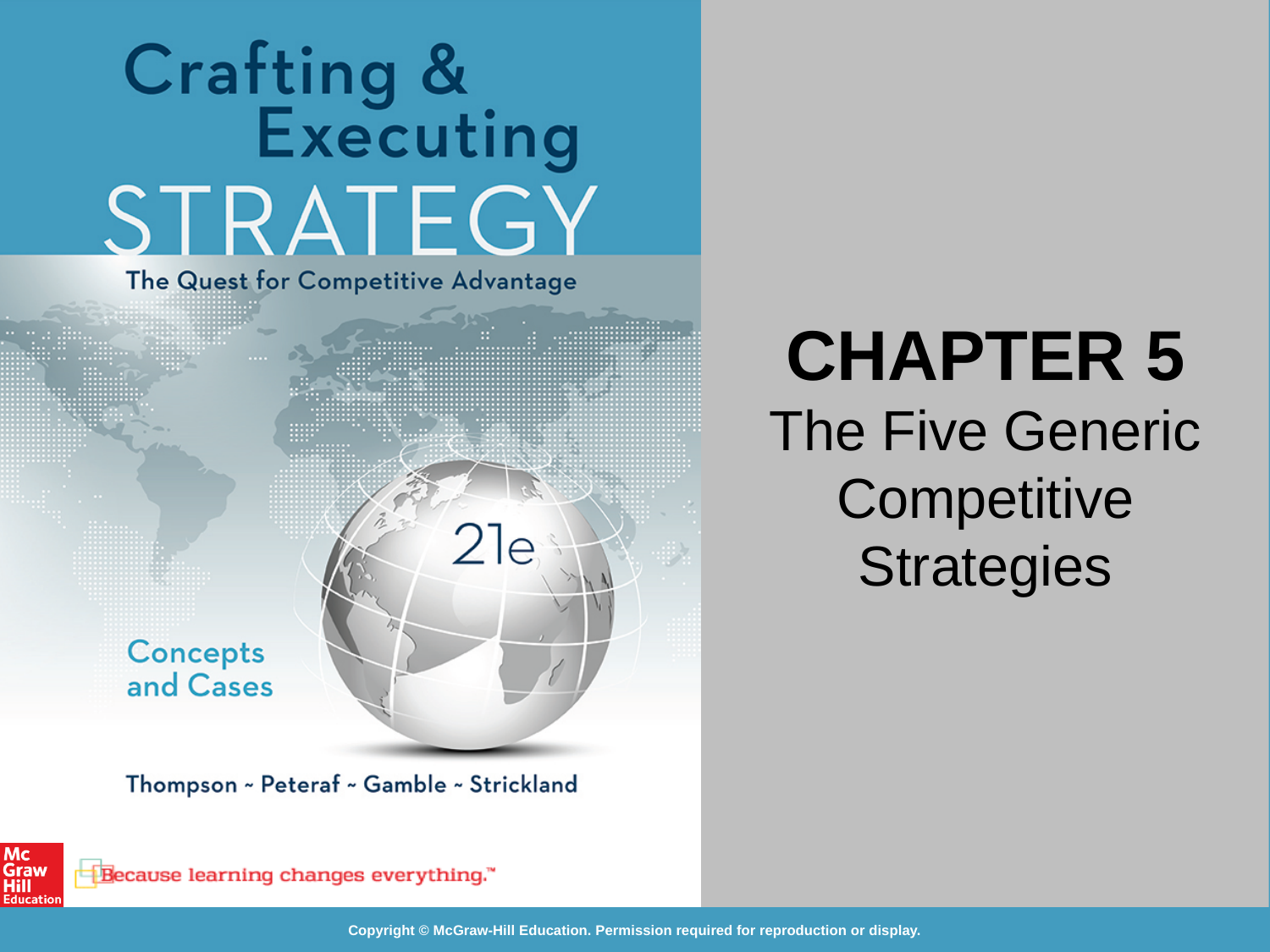

CHAPTER 5
The Five Generic Competitive Strategies